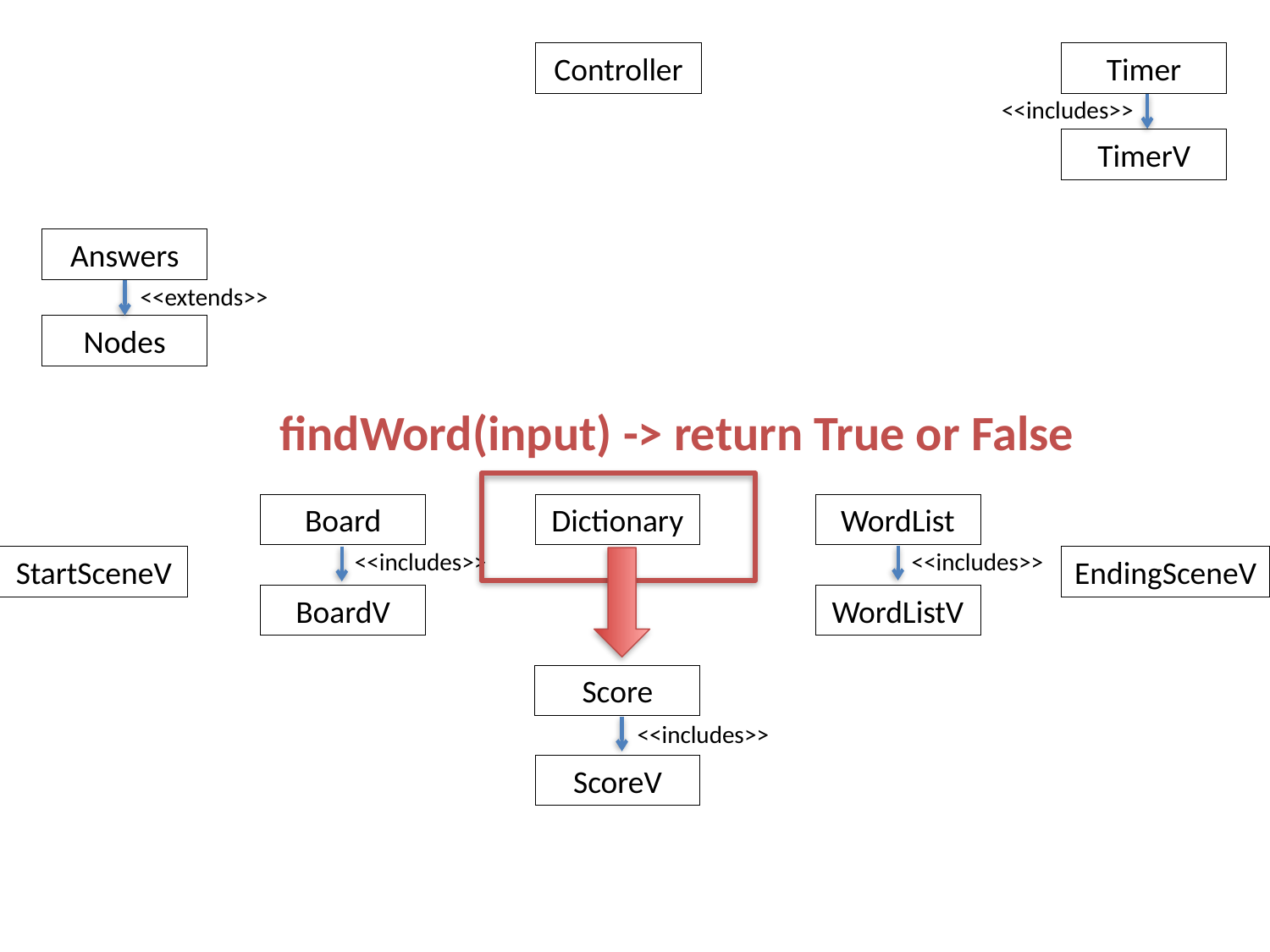

Controller
Timer
<<includes>>
TimerV
Answers
<<extends>>
Nodes
findWord(input) -> return True or False

Board
Dictionary
WordList
<<includes>>
<<includes>>
StartSceneV
EndingSceneV

BoardV
WordListV
Score
<<includes>>
ScoreV